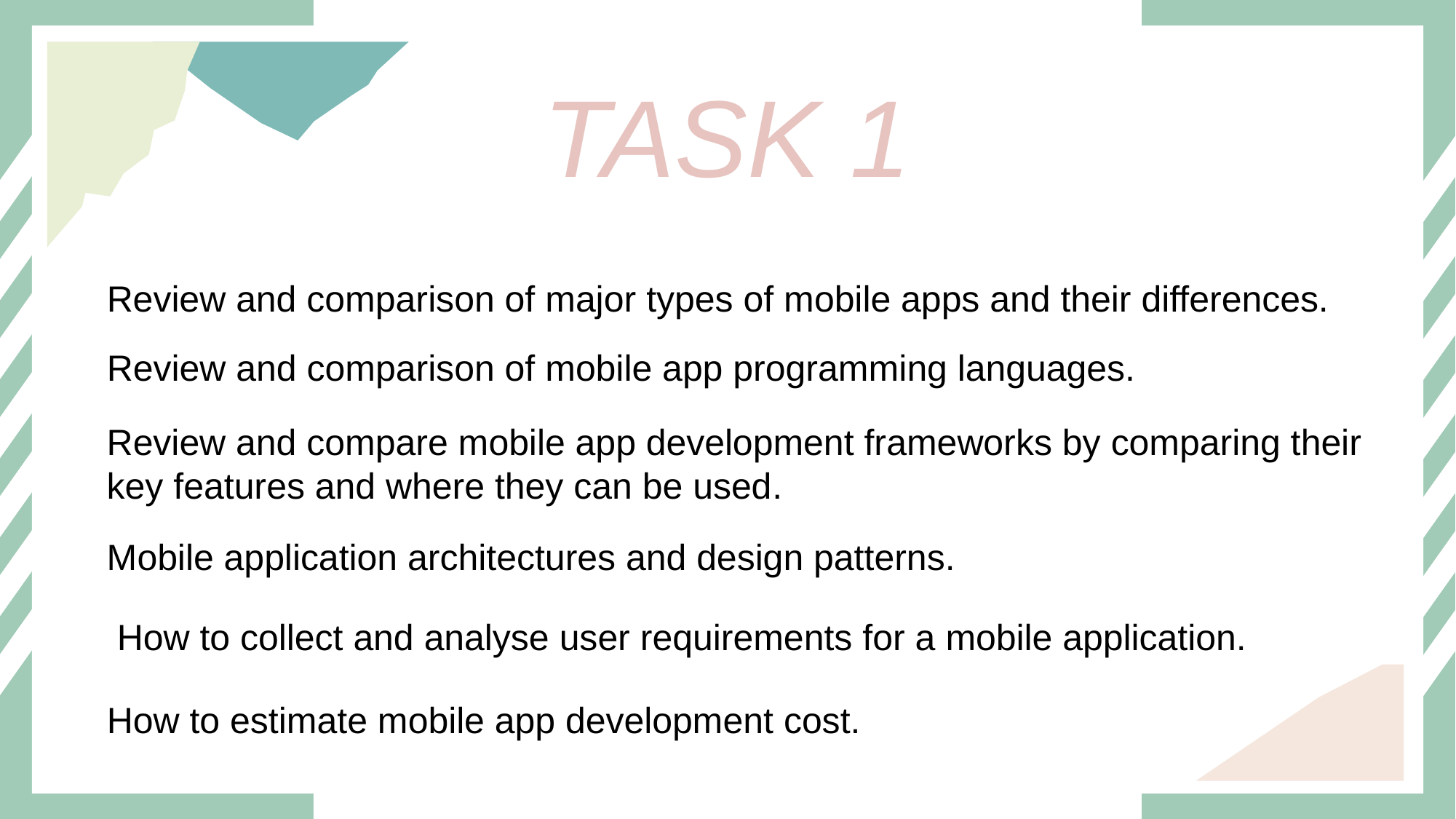

TASK 1
Review and comparison of major types of mobile apps and their differences.
Review and comparison of mobile app programming languages.
Review and compare mobile app development frameworks by comparing their key features and where they can be used.
Mobile application architectures and design patterns.
 How to collect and analyse user requirements for a mobile application.

How to estimate mobile app development cost.